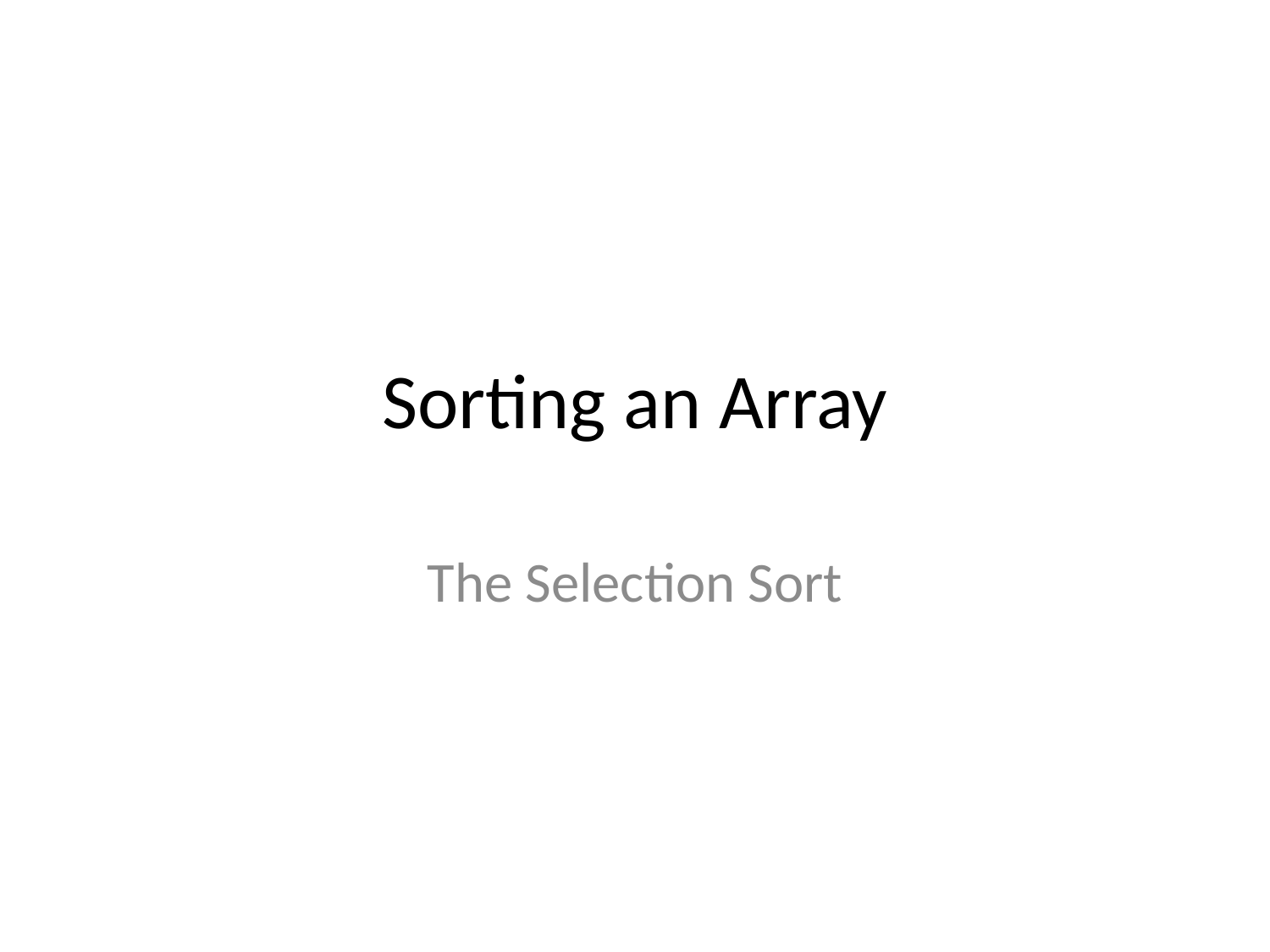

# Sorting an Array
The Selection Sort